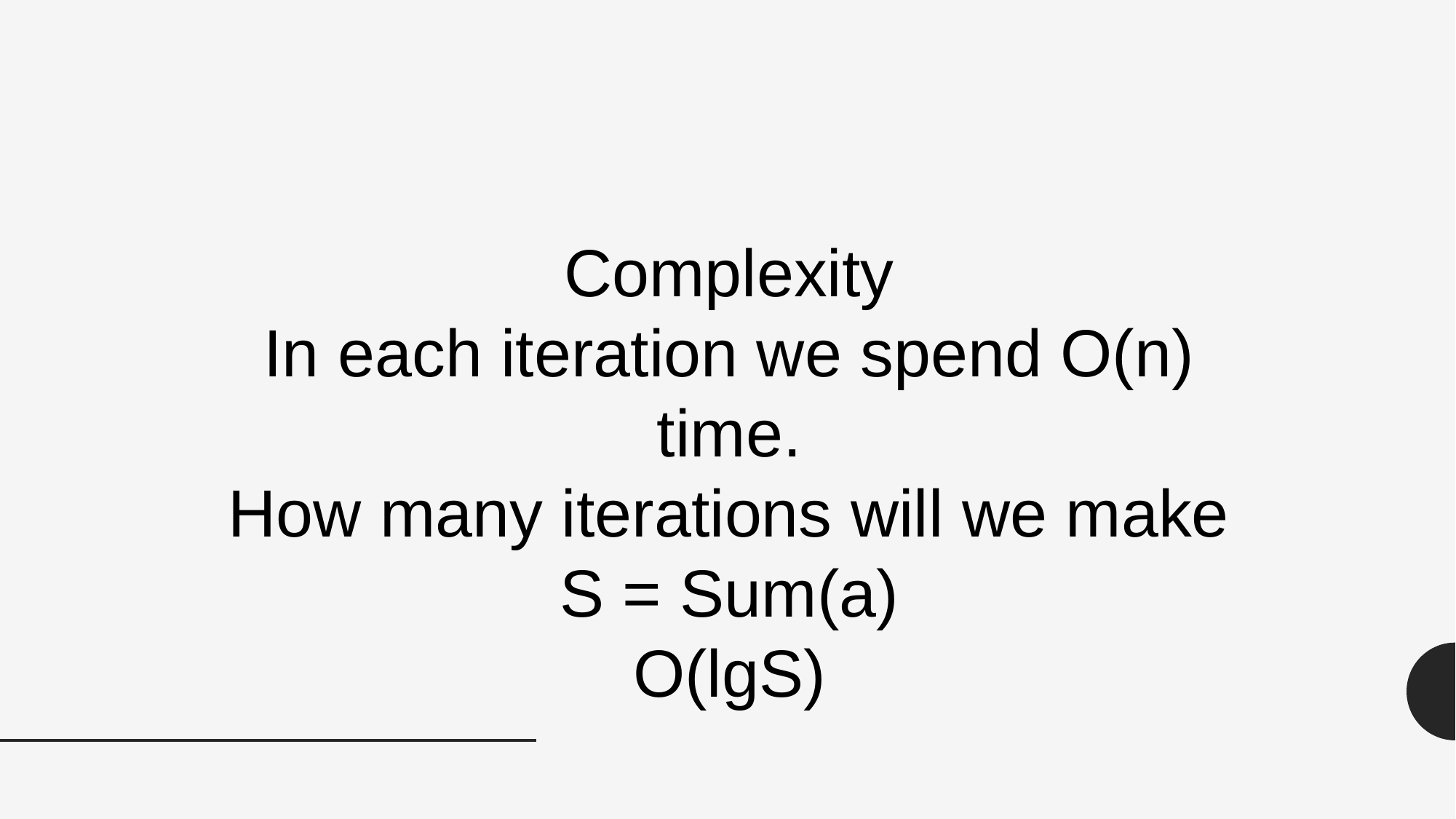

Complexity
In each iteration we spend O(n) time.
How many iterations will we make
S = Sum(a)
O(lgS)